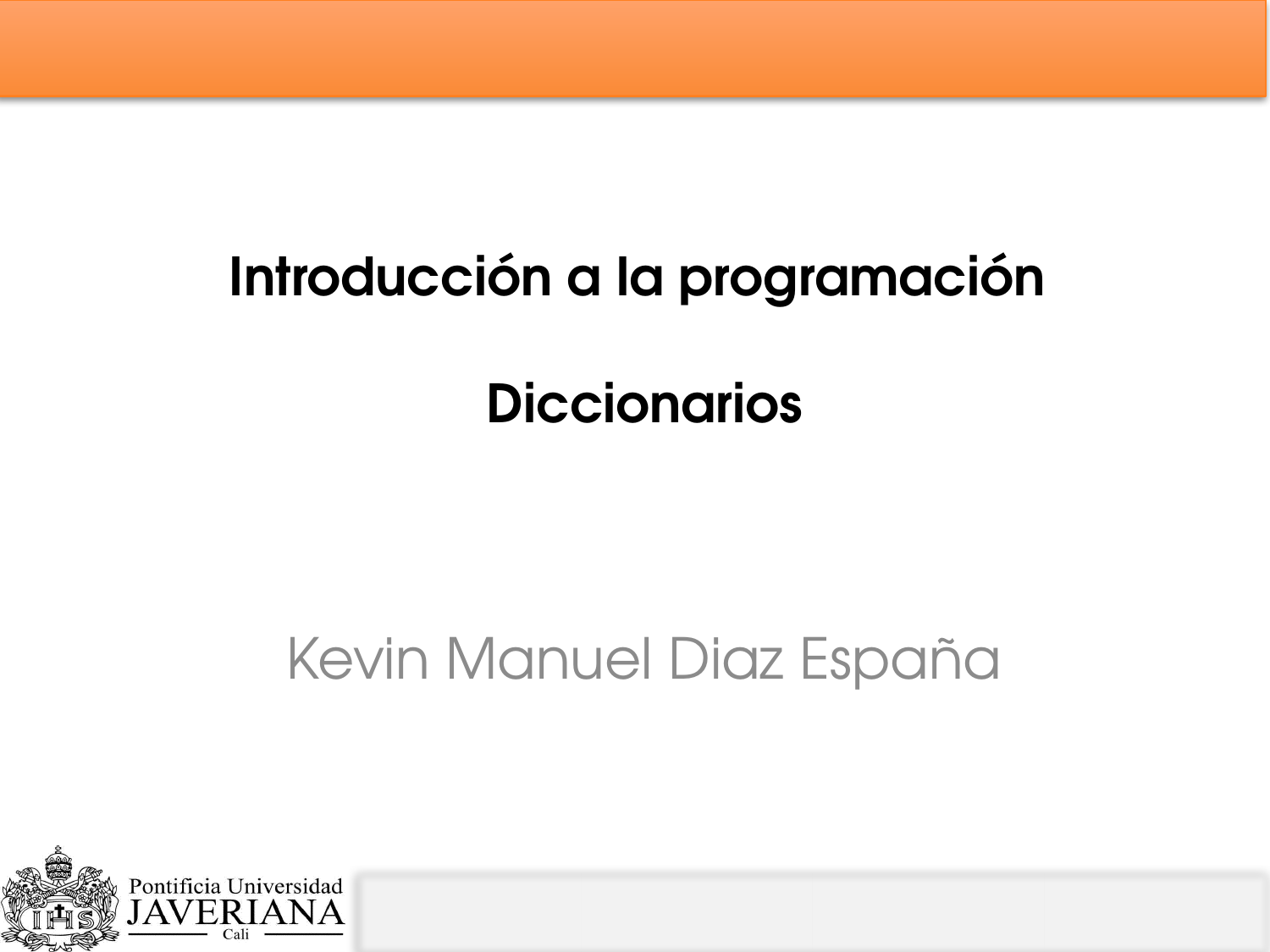

# Introducción a la programación Diccionarios
Kevin Manuel Diaz España